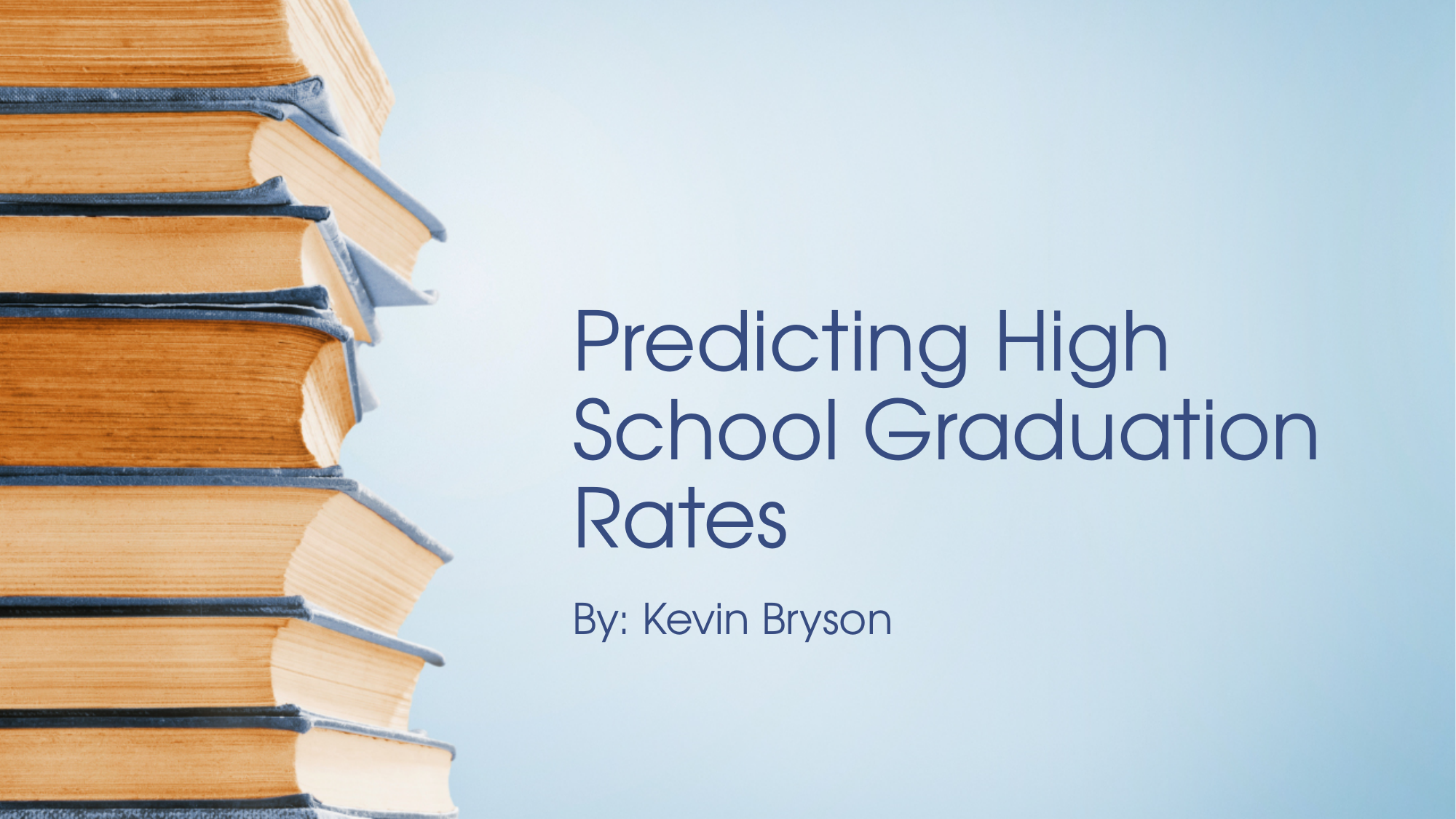

# Predicting High School Graduation Rates
By: Kevin Bryson